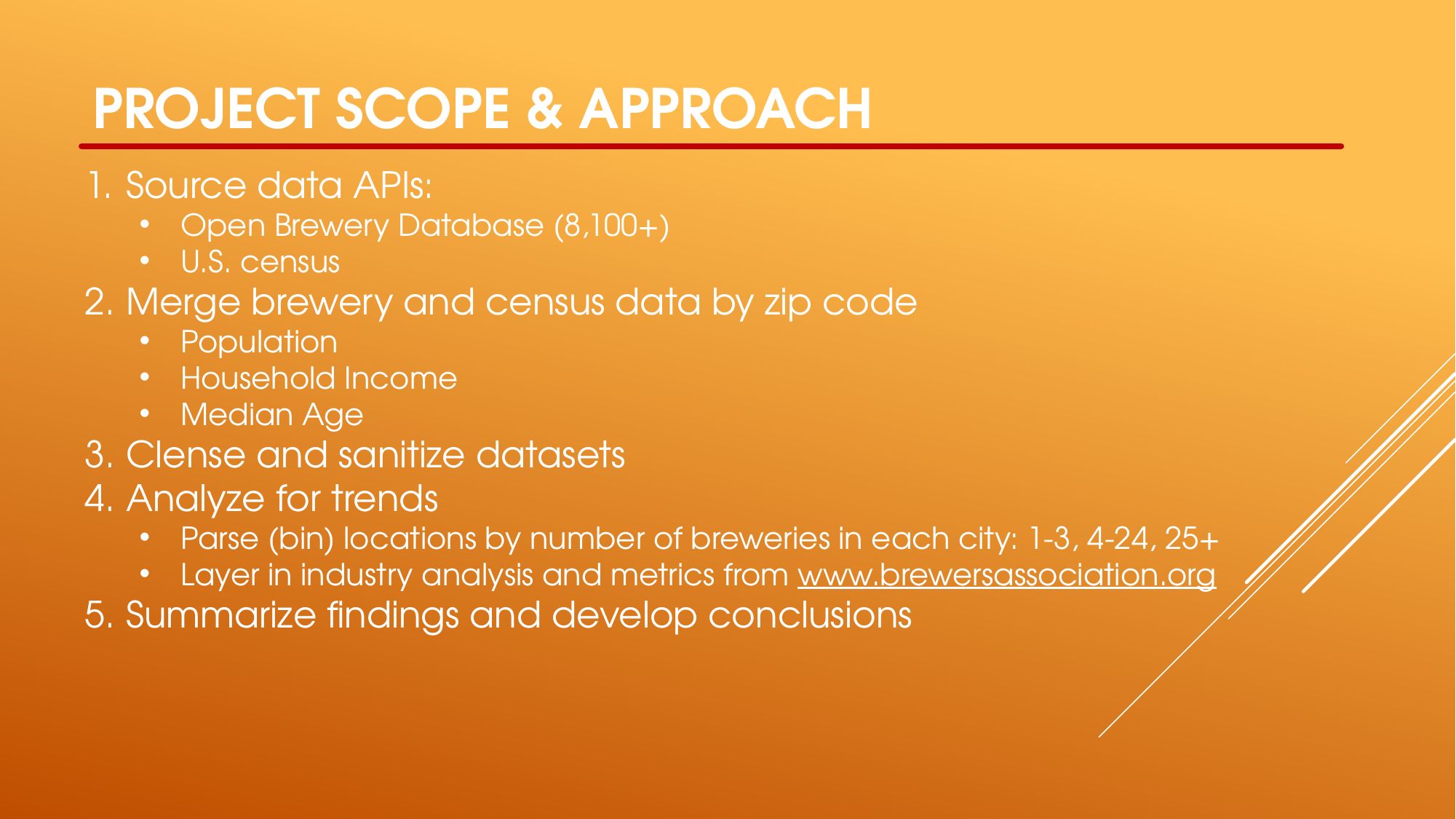

Project scope & Approach
Source data APIs:
Open Brewery Database (8,100+)
U.S. census
Merge brewery and census data by zip code
Population
Household Income
Median Age
Clense and sanitize datasets
Analyze for trends
Parse (bin) locations by number of breweries in each city: 1-3, 4-24, 25+
Layer in industry analysis and metrics from www.brewersassociation.org
Summarize findings and develop conclusions